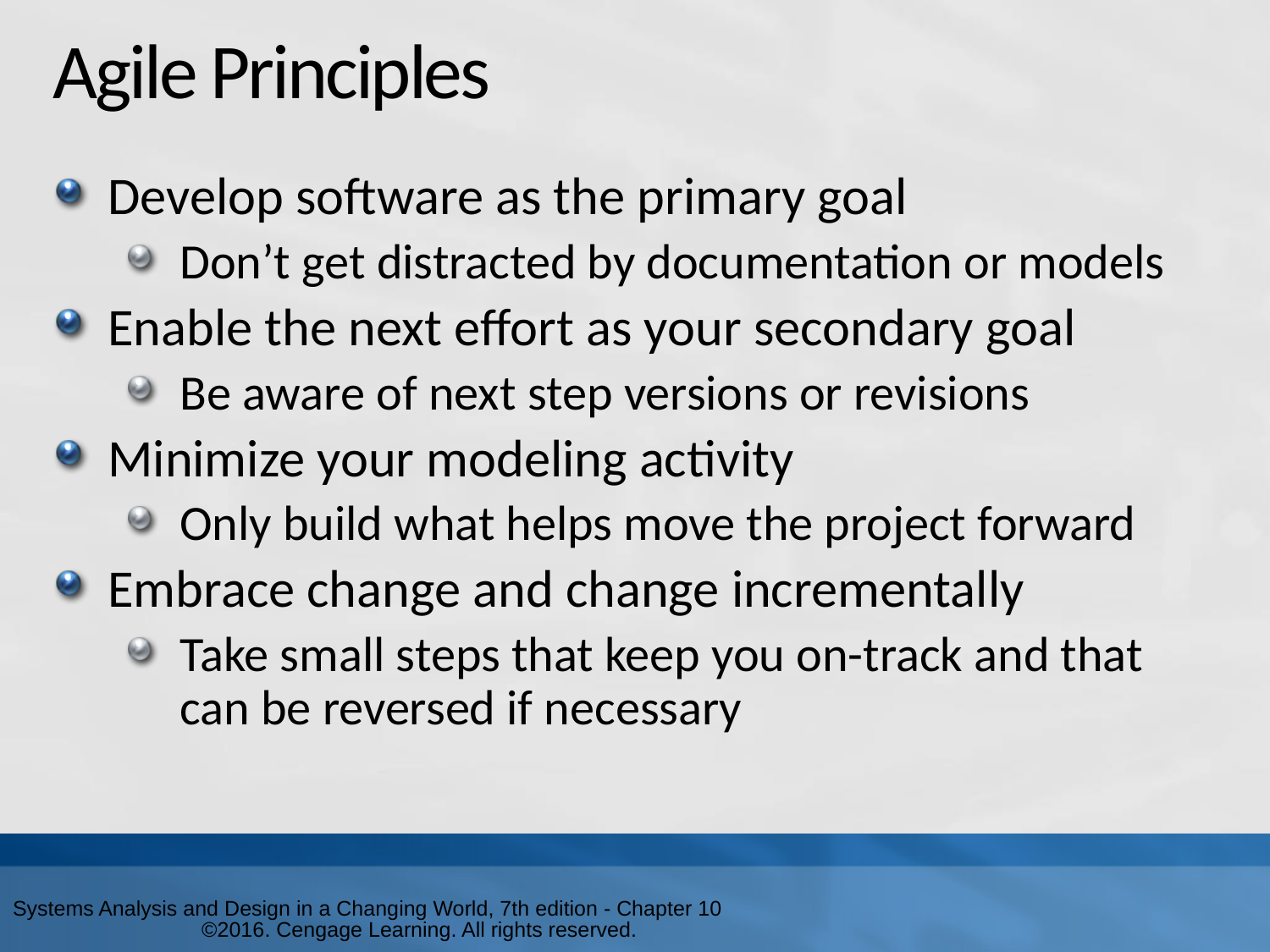

# Agile Principles
Develop software as the primary goal
Don’t get distracted by documentation or models
Enable the next effort as your secondary goal
Be aware of next step versions or revisions
Minimize your modeling activity
Only build what helps move the project forward
Embrace change and change incrementally
Take small steps that keep you on-track and that can be reversed if necessary
Systems Analysis and Design in a Changing World, 7th edition - Chapter 10                                                   ©2016. Cengage Learning. All rights reserved.